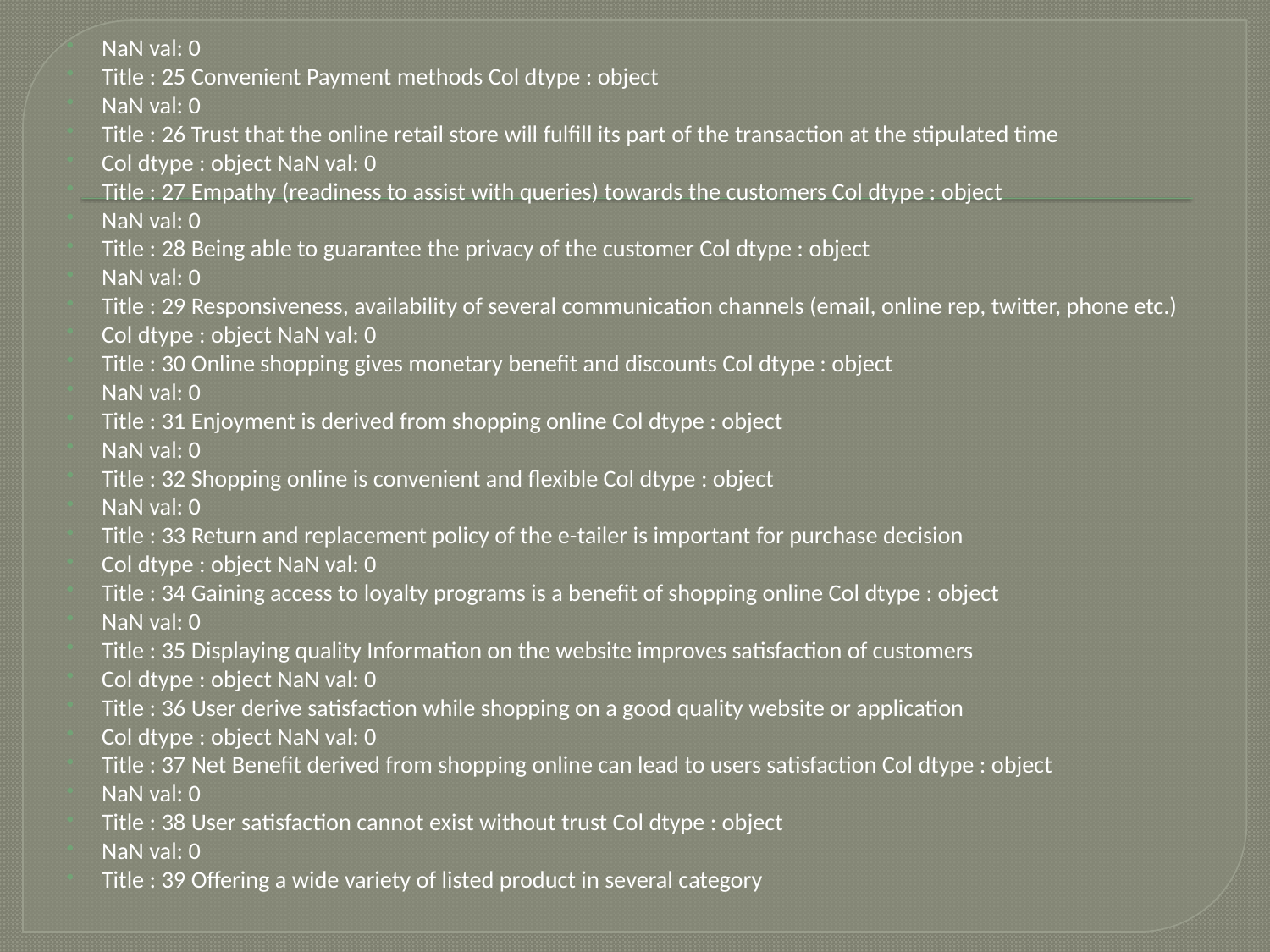

NaN val: 0
Title : 25 Convenient Payment methods Col dtype : object
NaN val: 0
Title : 26 Trust that the online retail store will fulfill its part of the transaction at the stipulated time
Col dtype : object NaN val: 0
Title : 27 Empathy (readiness to assist with queries) towards the customers Col dtype : object
NaN val: 0
Title : 28 Being able to guarantee the privacy of the customer Col dtype : object
NaN val: 0
Title : 29 Responsiveness, availability of several communication channels (email, online rep, twitter, phone etc.)
Col dtype : object NaN val: 0
Title : 30 Online shopping gives monetary benefit and discounts Col dtype : object
NaN val: 0
Title : 31 Enjoyment is derived from shopping online Col dtype : object
NaN val: 0
Title : 32 Shopping online is convenient and flexible Col dtype : object
NaN val: 0
Title : 33 Return and replacement policy of the e-tailer is important for purchase decision
Col dtype : object NaN val: 0
Title : 34 Gaining access to loyalty programs is a benefit of shopping online Col dtype : object
NaN val: 0
Title : 35 Displaying quality Information on the website improves satisfaction of customers
Col dtype : object NaN val: 0
Title : 36 User derive satisfaction while shopping on a good quality website or application
Col dtype : object NaN val: 0
Title : 37 Net Benefit derived from shopping online can lead to users satisfaction Col dtype : object
NaN val: 0
Title : 38 User satisfaction cannot exist without trust Col dtype : object
NaN val: 0
Title : 39 Offering a wide variety of listed product in several category